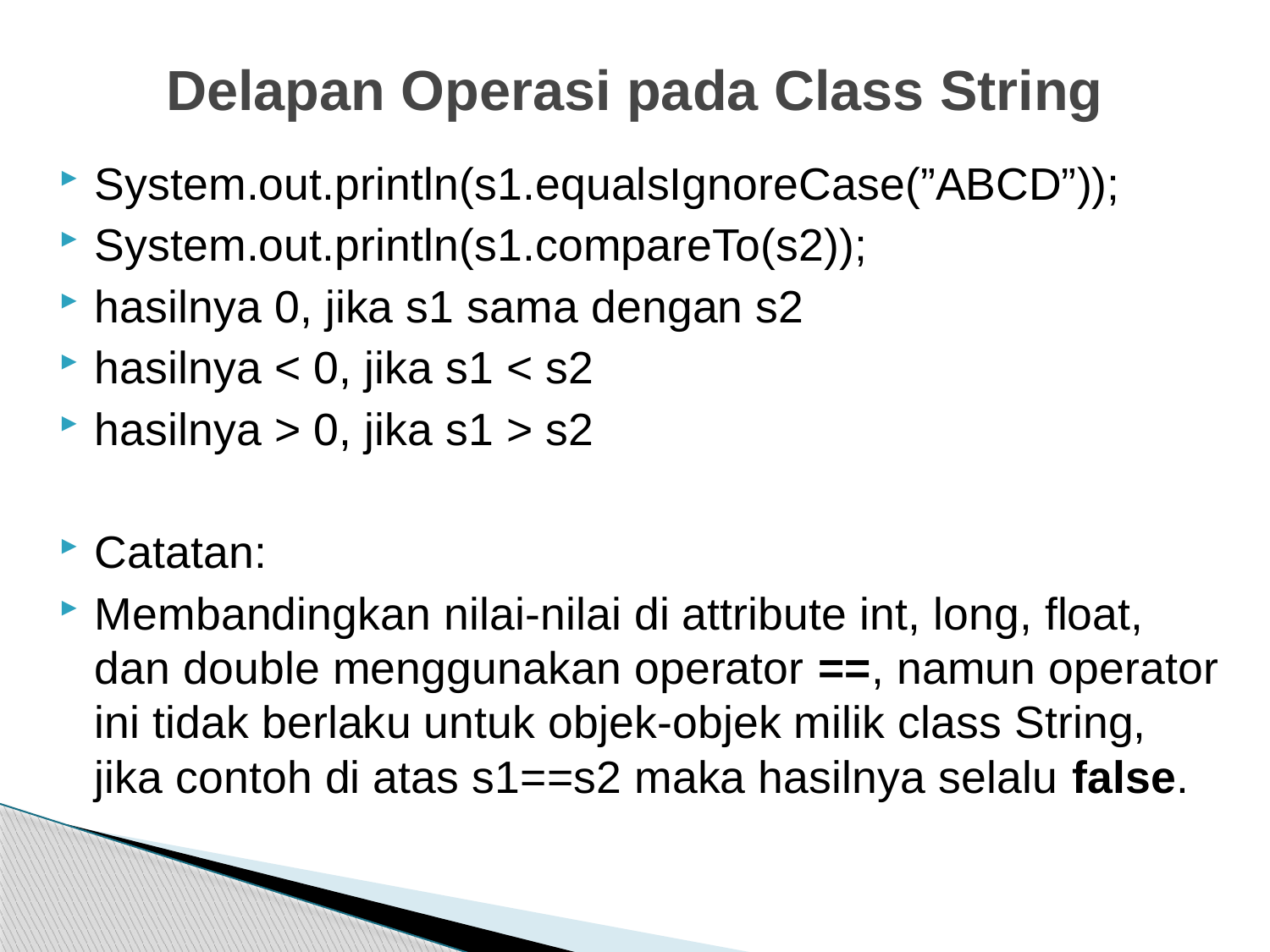

# Delapan Operasi pada Class String
System.out.println(s1.equalsIgnoreCase(”ABCD”));
System.out.println(s1.compareTo(s2));
hasilnya 0, jika s1 sama dengan s2
hasilnya < 0, jika s1 < s2
hasilnya > 0, jika s1 > s2

Catatan:
Membandingkan nilai-nilai di attribute int, long, float, dan double menggunakan operator ==, namun operator ini tidak berlaku untuk objek-objek milik class String, jika contoh di atas s1==s2 maka hasilnya selalu false.